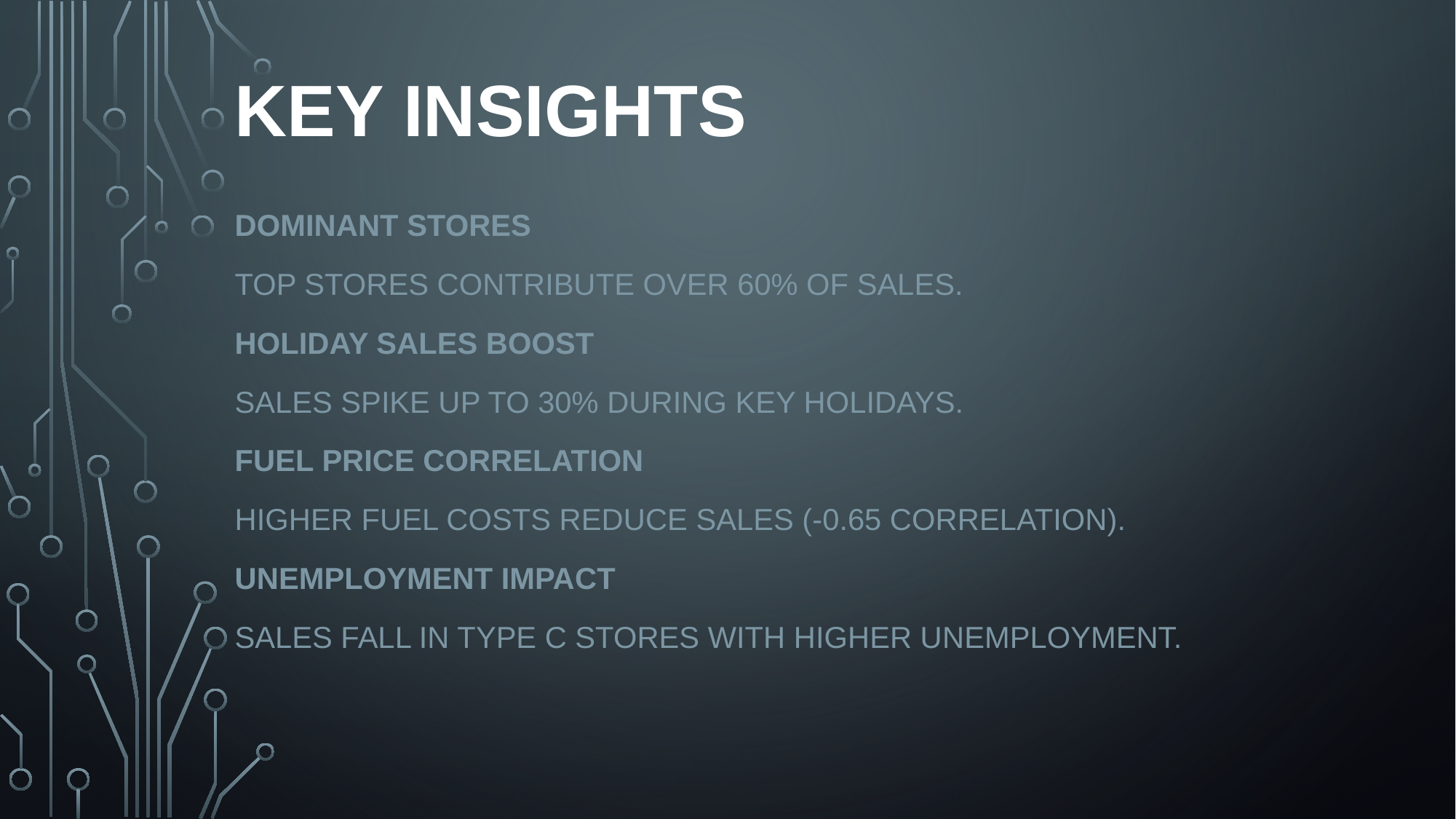

# Key Insights
Dominant Stores
Top stores contribute over 60% of sales.
Holiday Sales Boost
Sales spike up to 30% during key holidays.
Fuel Price Correlation
Higher fuel costs reduce sales (-0.65 correlation).
Unemployment Impact
Sales fall in Type C stores with higher unemployment.